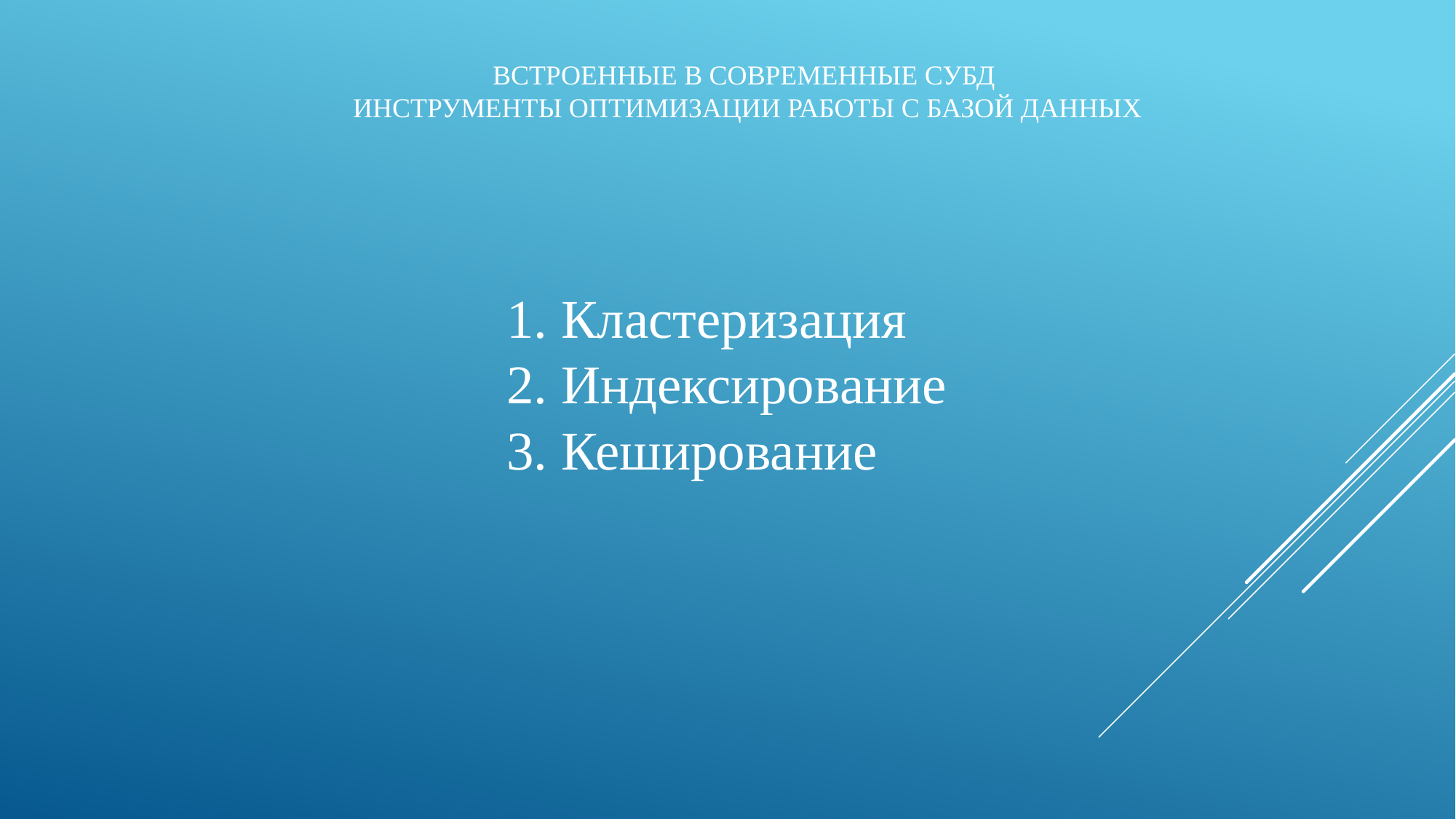

# встроенные в современные СУБД инструменты оптимизации работы с базой данных
 Кластеризация
 Индексирование
 Кеширование